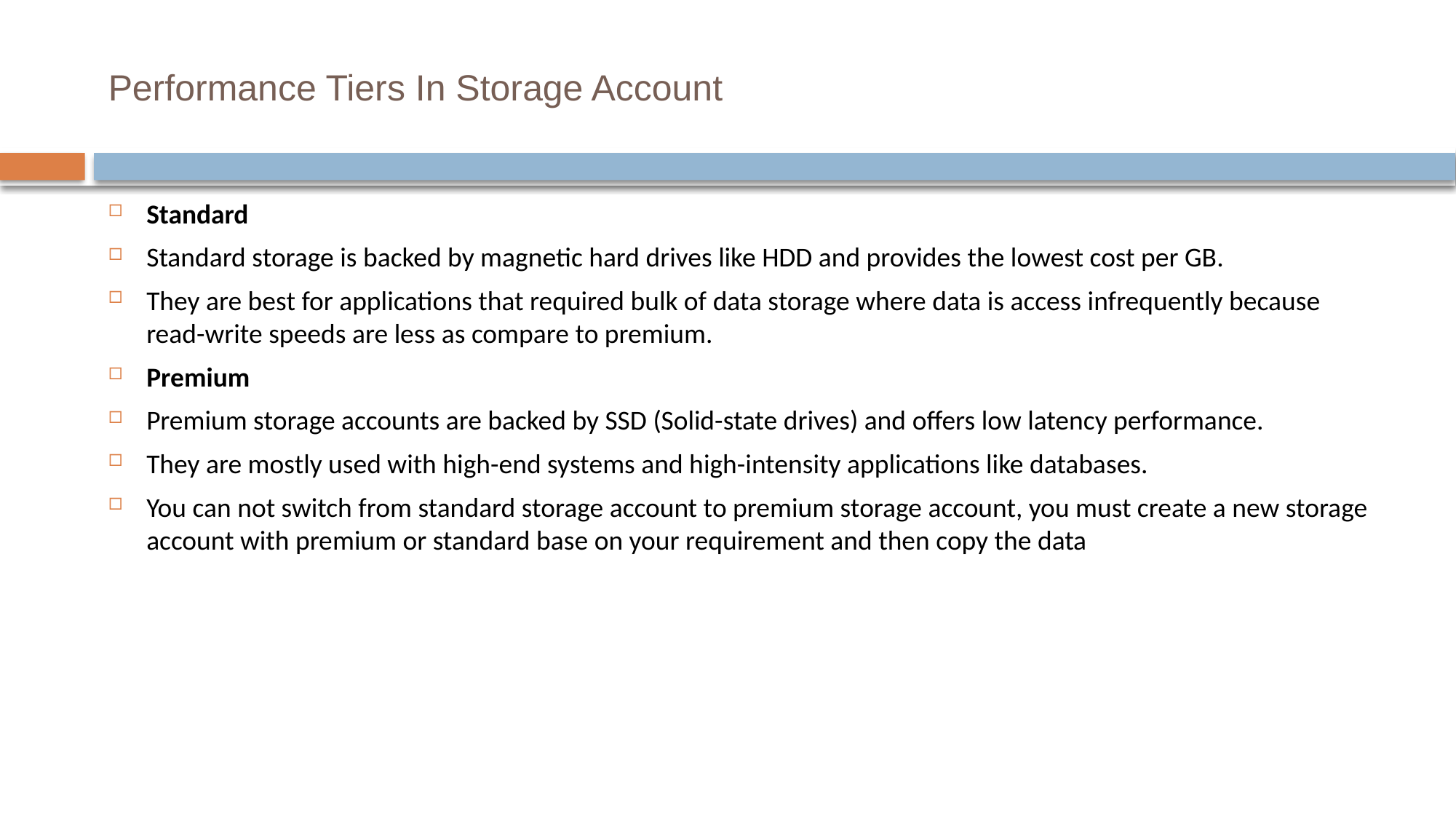

# Performance Tiers In Storage Account
Standard
Standard storage is backed by magnetic hard drives like HDD and provides the lowest cost per GB.
They are best for applications that required bulk of data storage where data is access infrequently because read-write speeds are less as compare to premium.
Premium
Premium storage accounts are backed by SSD (Solid-state drives) and offers low latency performance.
They are mostly used with high-end systems and high-intensity applications like databases.
You can not switch from standard storage account to premium storage account, you must create a new storage account with premium or standard base on your requirement and then copy the data